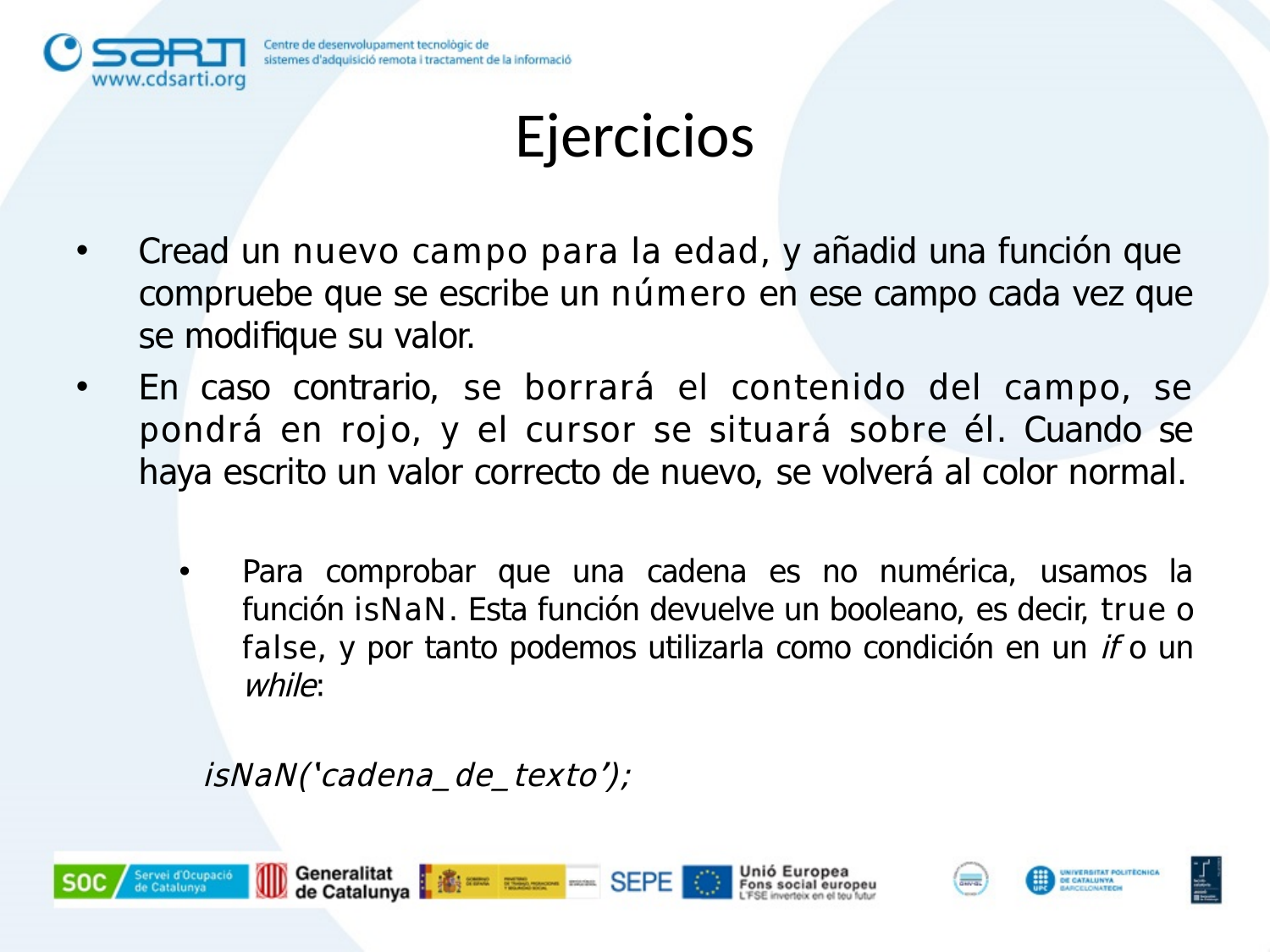

Ejercicios
Cread un nuevo campo para la edad, y añadid una función que  compruebe que se escribe un número en ese campo cada vez que se modifique su valor.
En caso contrario, se borrará el contenido del campo, se pondrá en rojo, y el cursor se situará sobre él. Cuando se haya escrito un valor correcto de nuevo, se volverá al color normal.

Para comprobar que una cadena es no numérica, usamos la función isNaN. Esta función devuelve un booleano, es decir, true o false, y por tanto podemos utilizarla como condición en un if o un while:

isNaN(‘cadena_de_texto’);